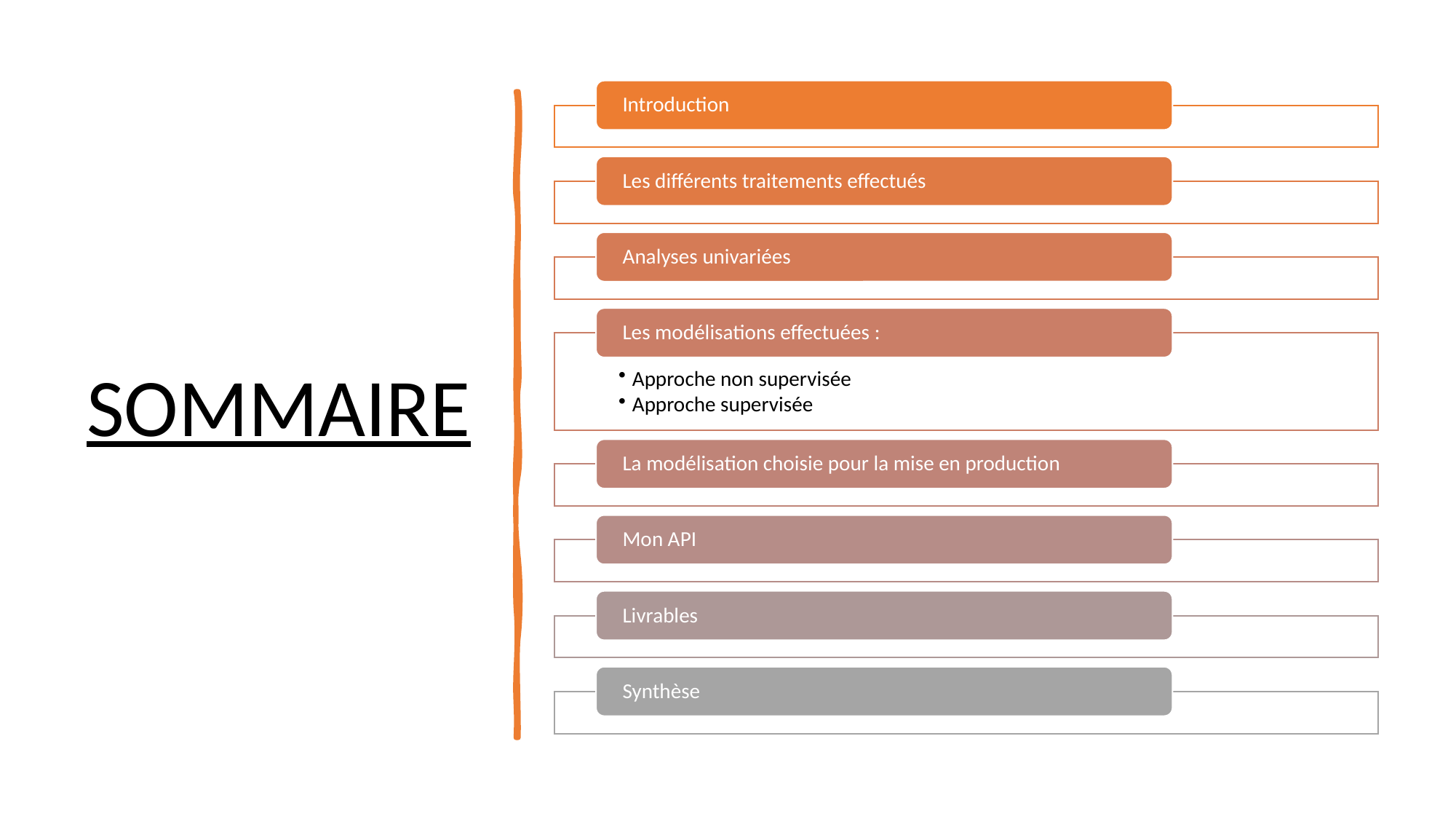

Introduction
Les différents traitements effectués
Analyses univariées
Approche non supervisée
Approche supervisée
Les modélisations effectuées :
La modélisation choisie pour la mise en production
Mon API
Livrables
Synthèse
# SOMMAIRE